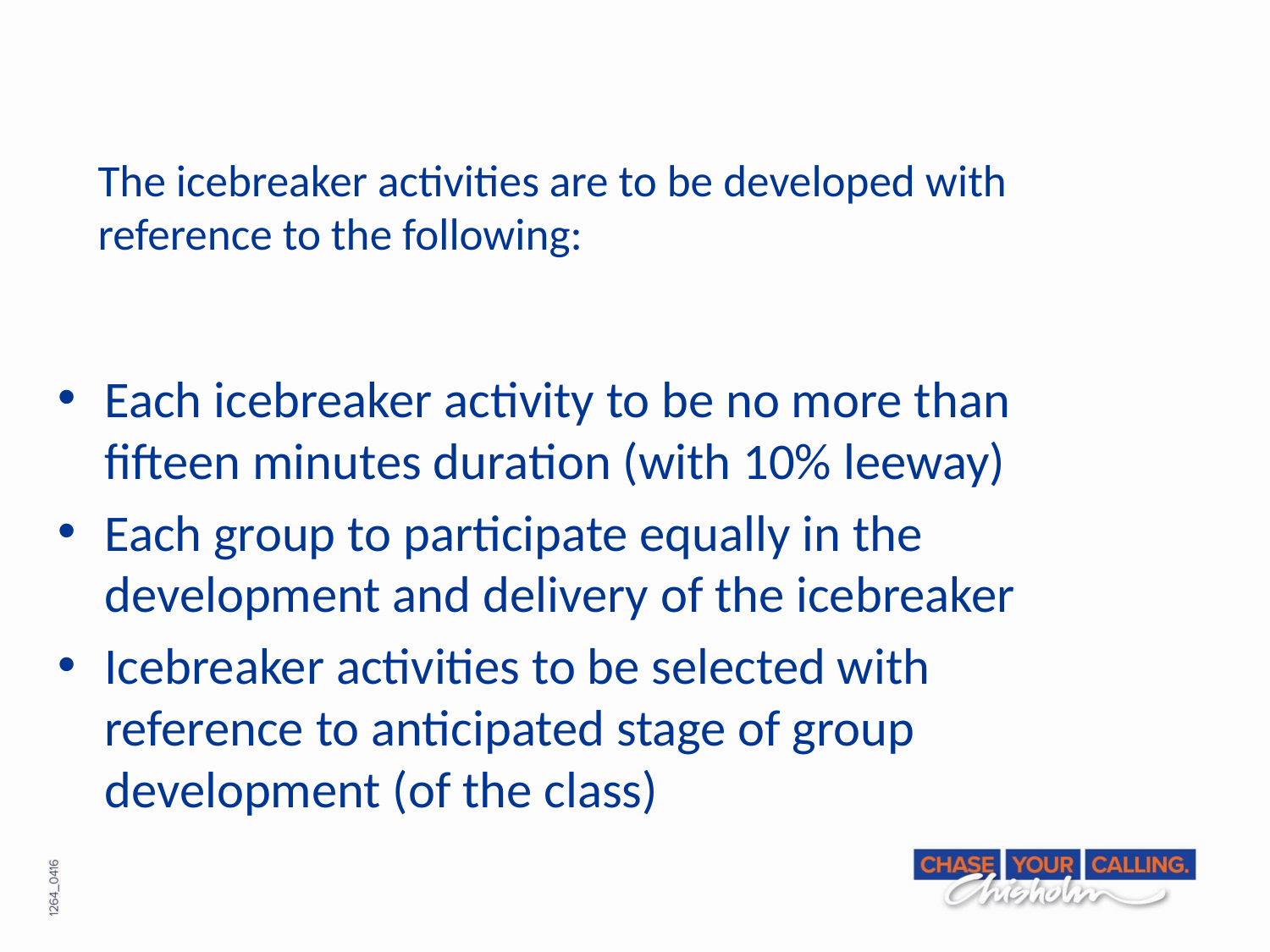

# The icebreaker activities are to be developed with reference to the following:

Each icebreaker activity to be no more than fifteen minutes duration (with 10% leeway)
Each group to participate equally in the development and delivery of the icebreaker
Icebreaker activities to be selected with reference to anticipated stage of group development (of the class)